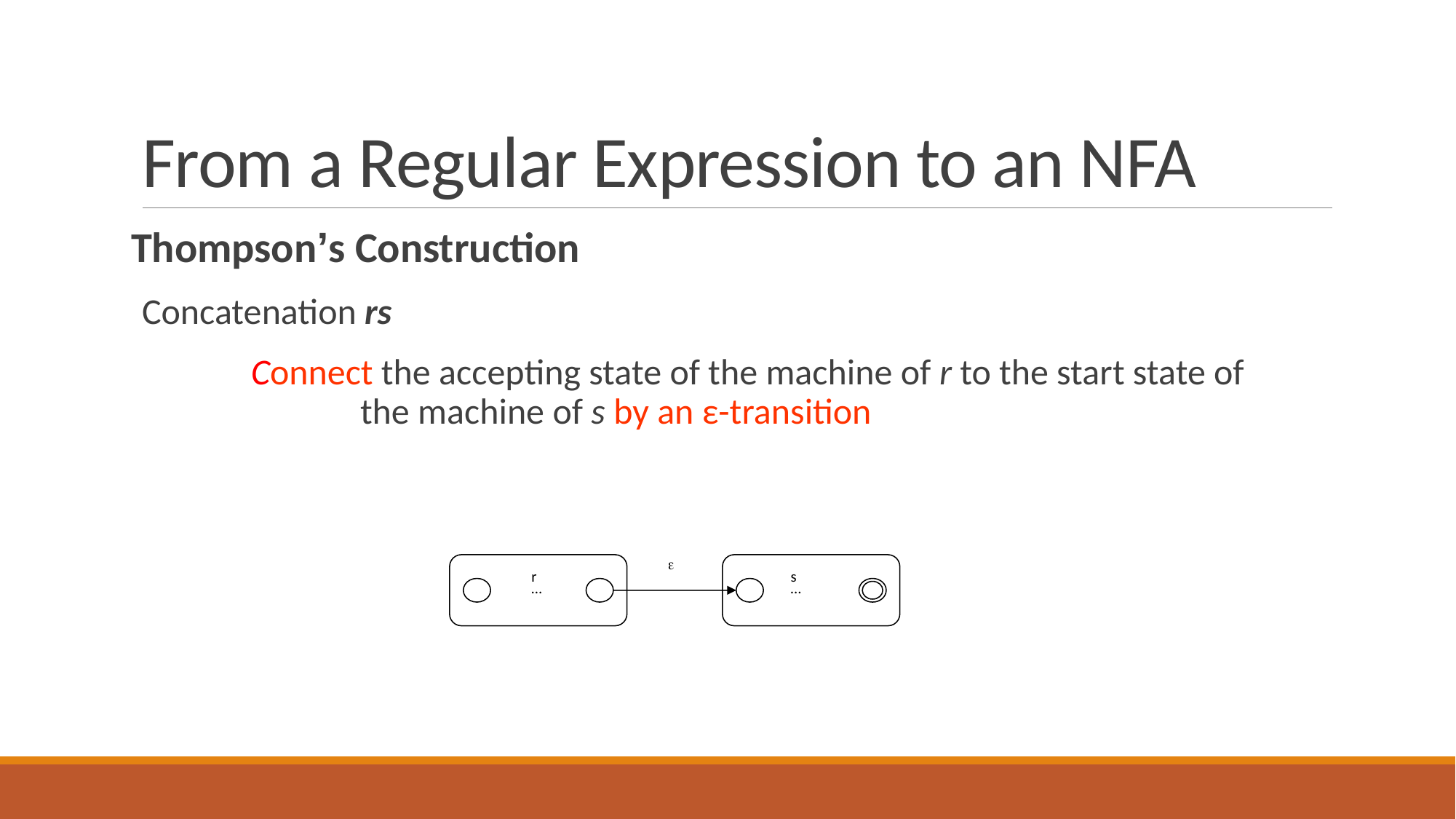

# From a Regular Expression to an NFA
Thompson’s Construction
Concatenation rs
		Connect the accepting state of the machine of r to the start state of 		the machine of s by an ε-transition

ε

r
…
s
…